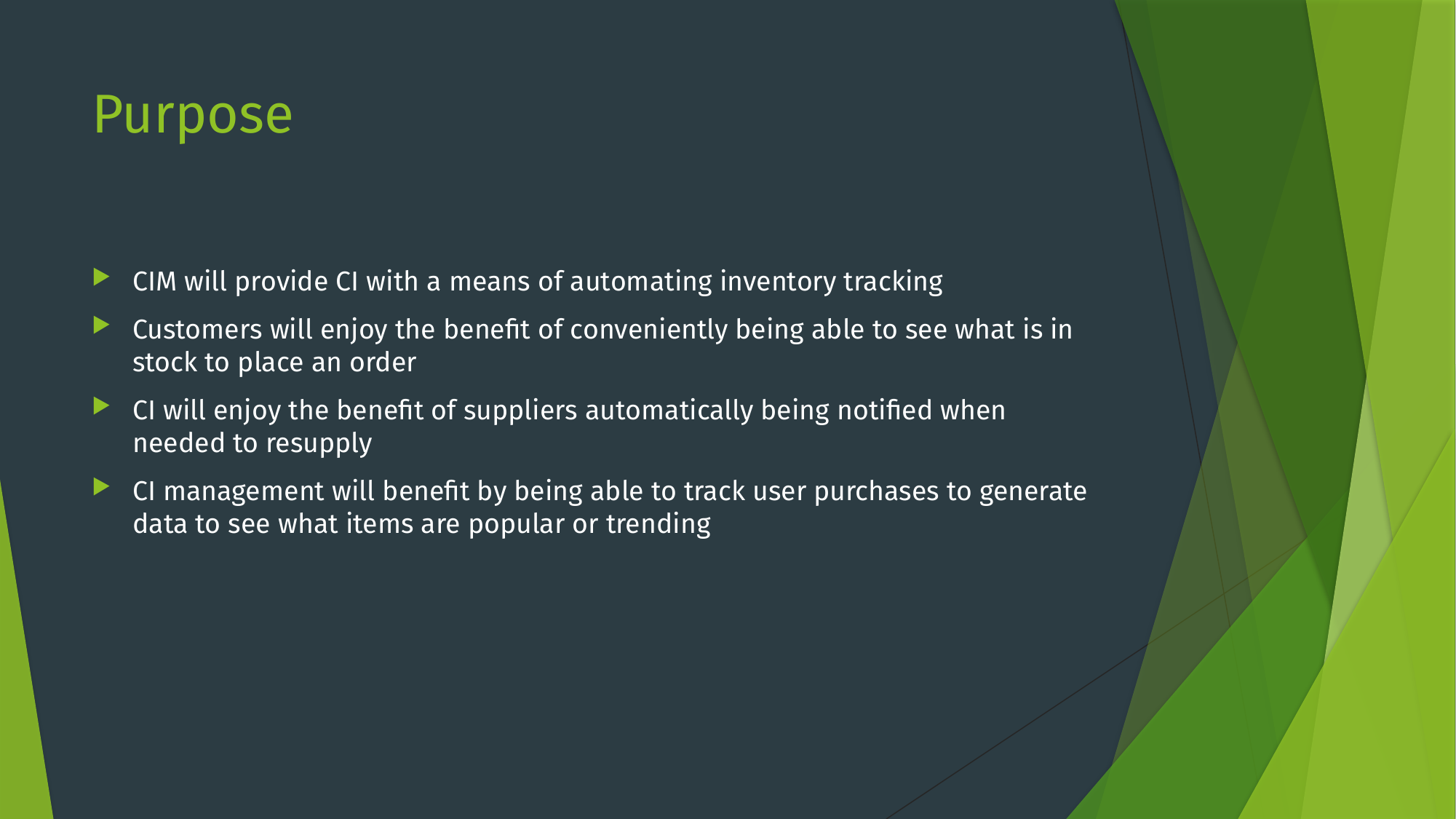

# Purpose
CIM will provide CI with a means of automating inventory tracking
Customers will enjoy the benefit of conveniently being able to see what is in stock to place an order
CI will enjoy the benefit of suppliers automatically being notified when needed to resupply
CI management will benefit by being able to track user purchases to generate data to see what items are popular or trending